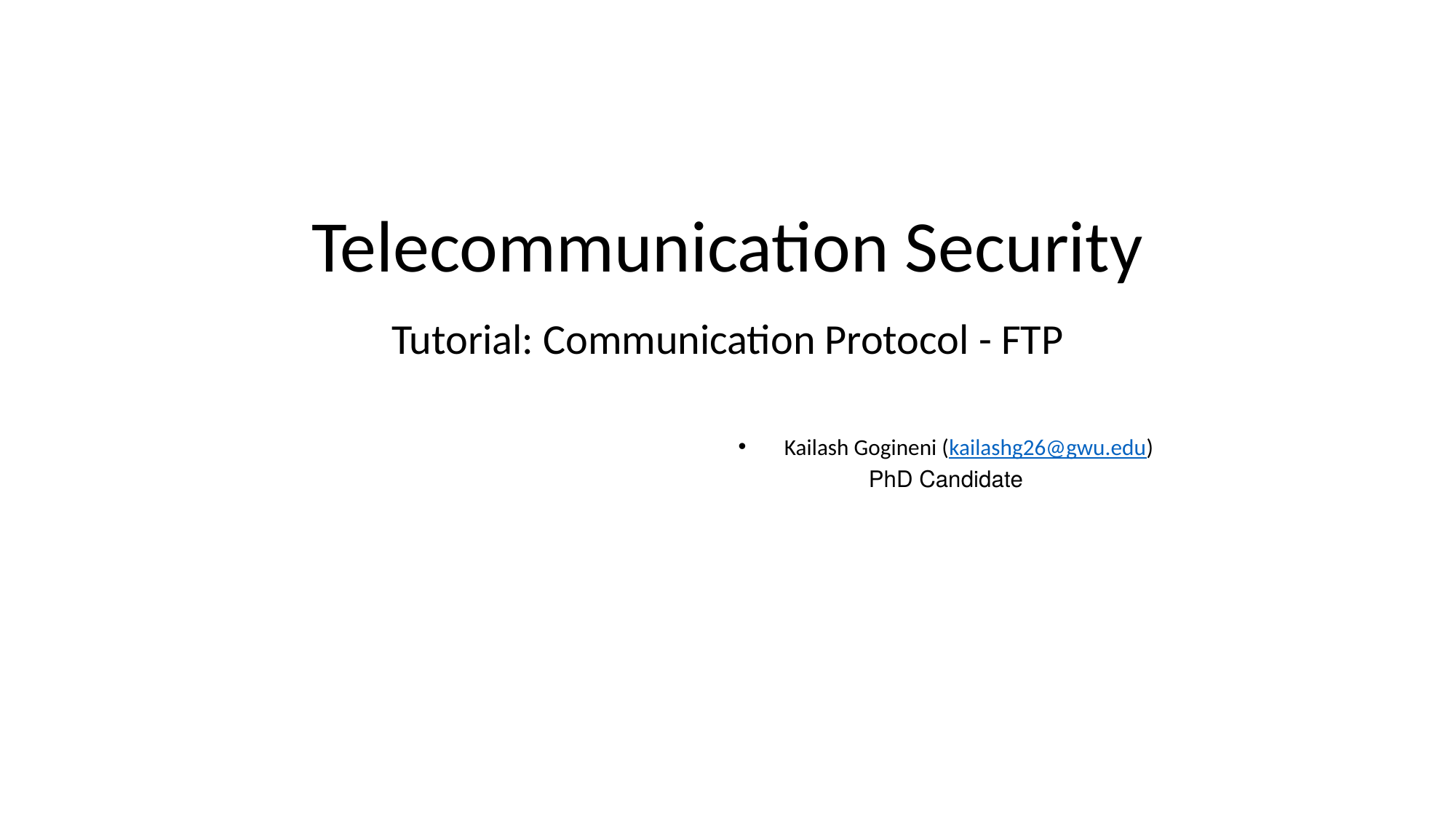

# Telecommunication Security Tutorial: Communication Protocol - FTP
 Kailash Gogineni (kailashg26@gwu.edu)
PhD Candidate